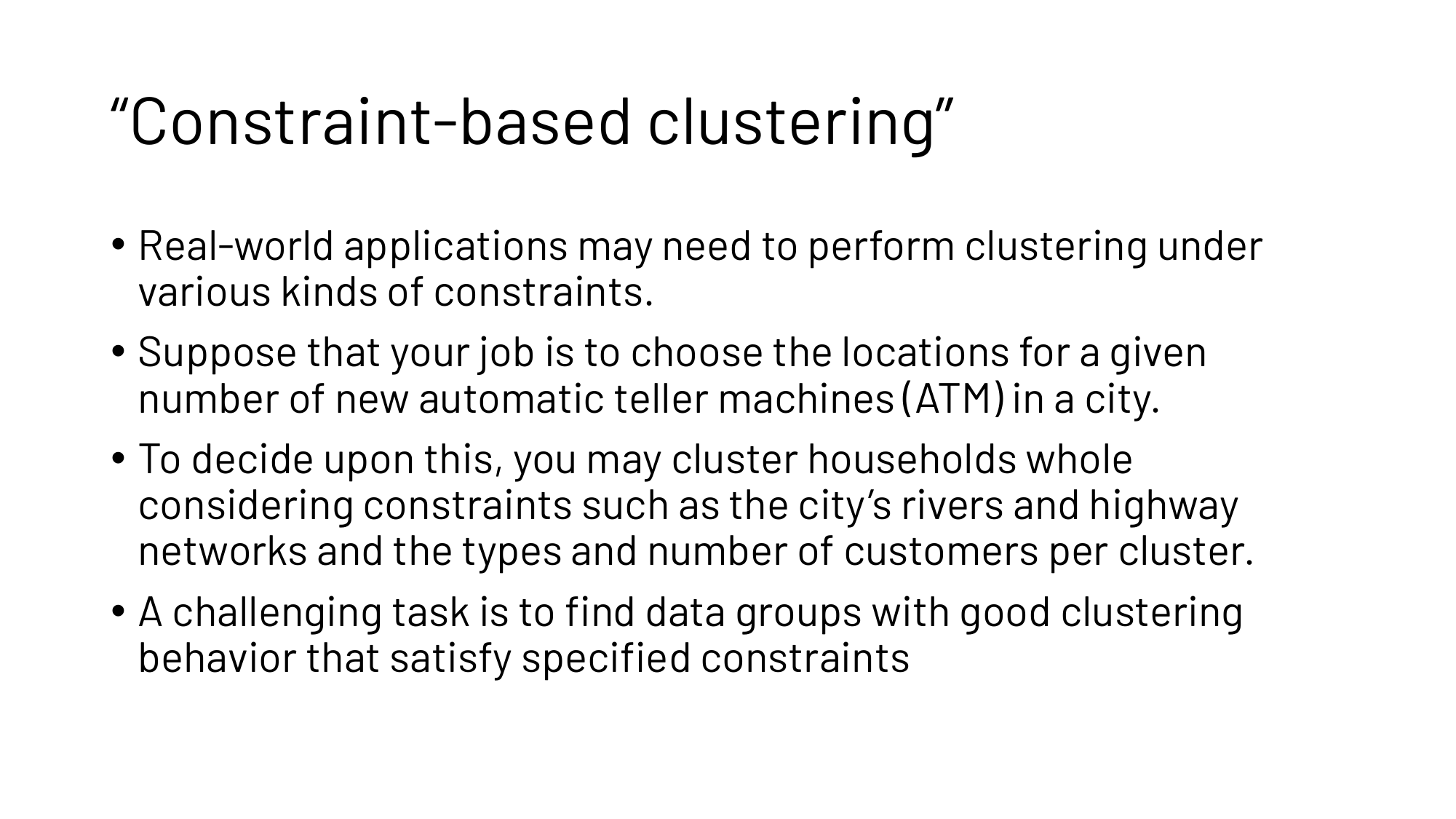

# “Constraint-based clustering”
Real-world applications may need to perform clustering under various kinds of constraints.
Suppose that your job is to choose the locations for a given number of new automatic teller machines (ATM) in a city.
To decide upon this, you may cluster households whole considering constraints such as the city’s rivers and highway networks and the types and number of customers per cluster.
A challenging task is to find data groups with good clustering behavior that satisfy specified constraints